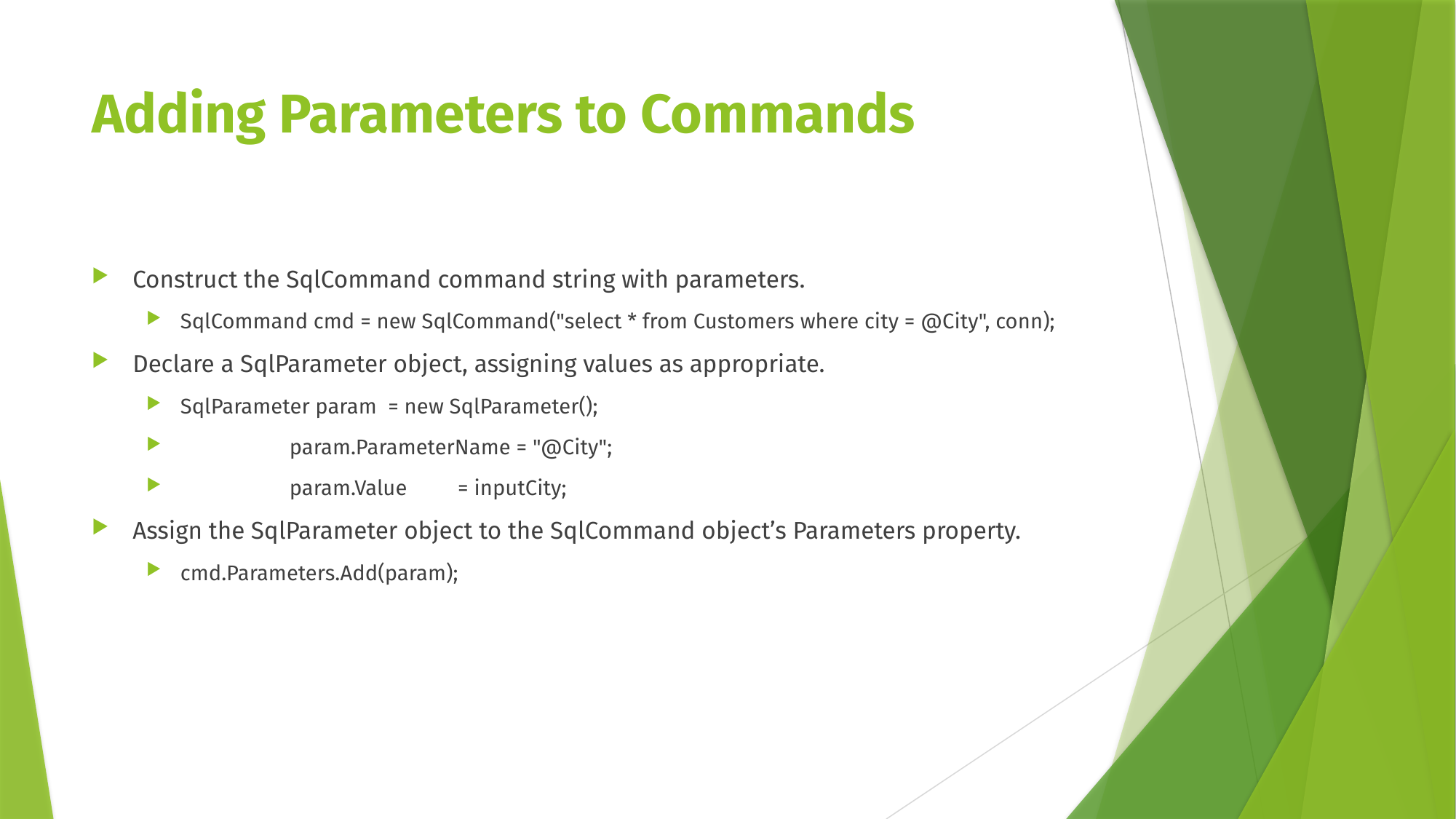

# Adding Parameters to Commands
Construct the SqlCommand command string with parameters.
SqlCommand cmd = new SqlCommand("select * from Customers where city = @City", conn);
Declare a SqlParameter object, assigning values as appropriate.
SqlParameter param  = new SqlParameter();
	param.ParameterName = "@City";
	param.Value         = inputCity;
Assign the SqlParameter object to the SqlCommand object’s Parameters property.
cmd.Parameters.Add(param);